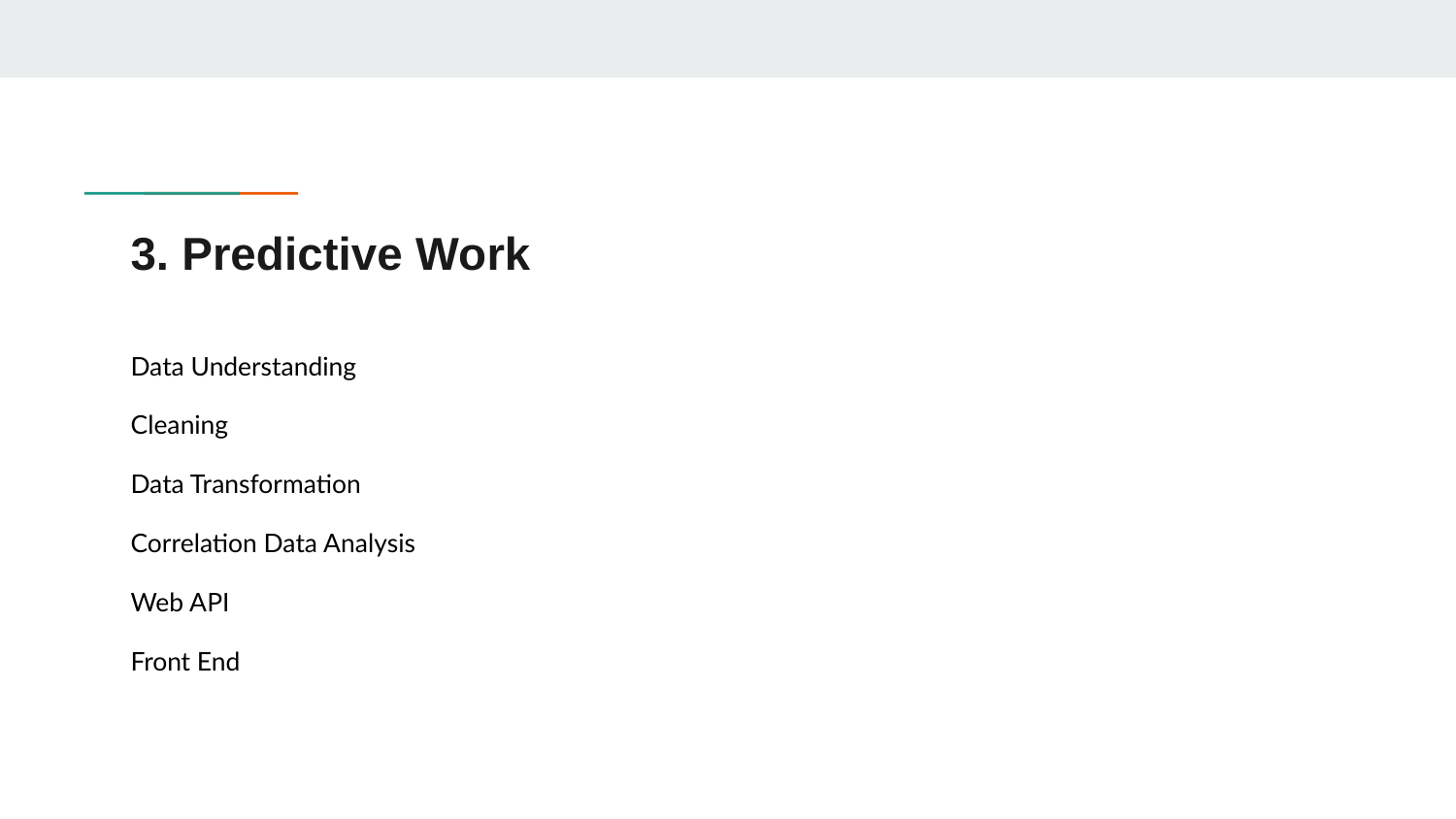

# 3. Predictive Work
Data Understanding
Cleaning
Data Transformation
Correlation Data Analysis
Web API
Front End